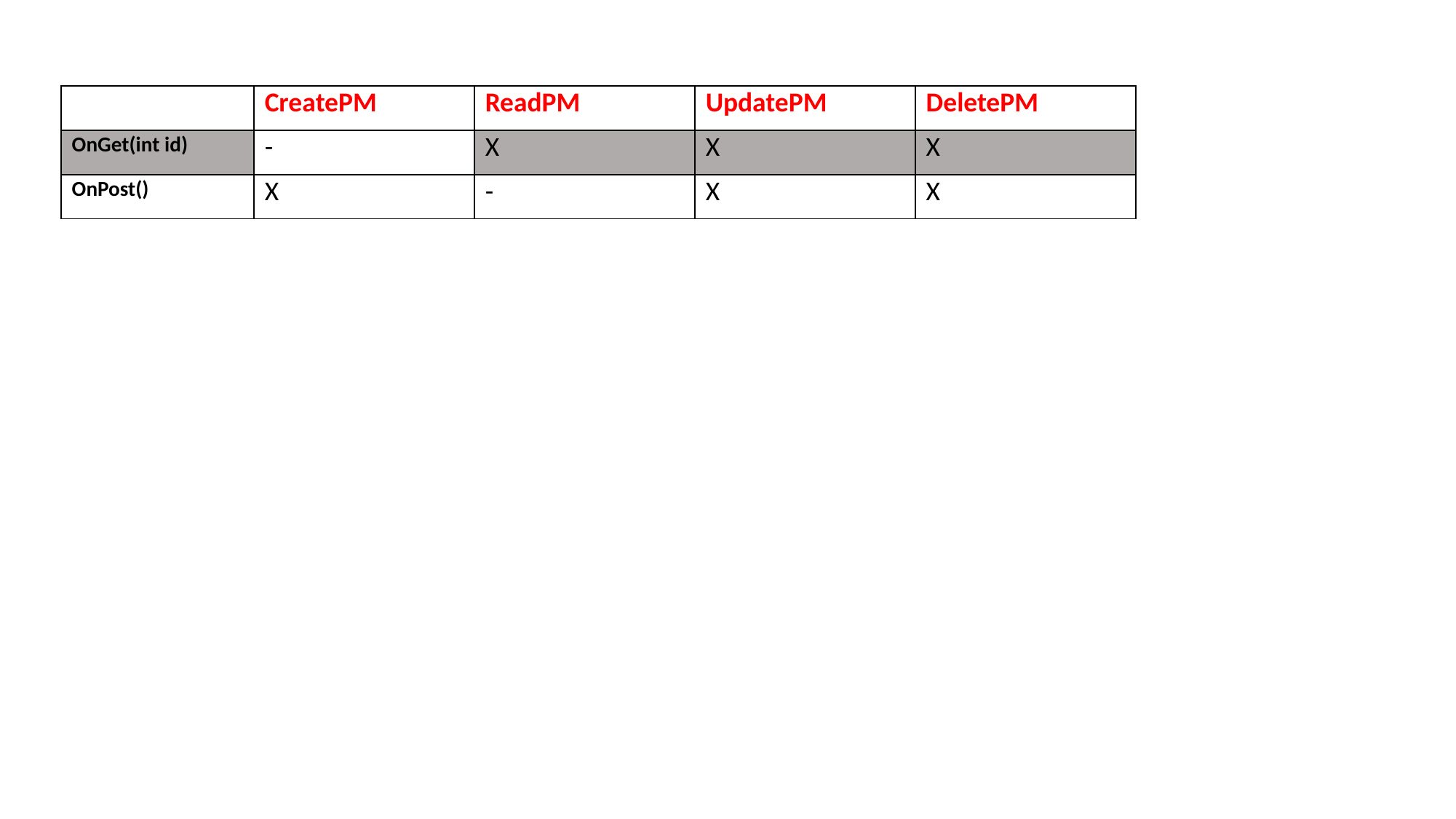

|  | CreatePM | ReadPM | UpdatePM | DeletePM |
| --- | --- | --- | --- | --- |
| OnGet(int id) | - | X | X | X |
| OnPost() | X | - | X | X |